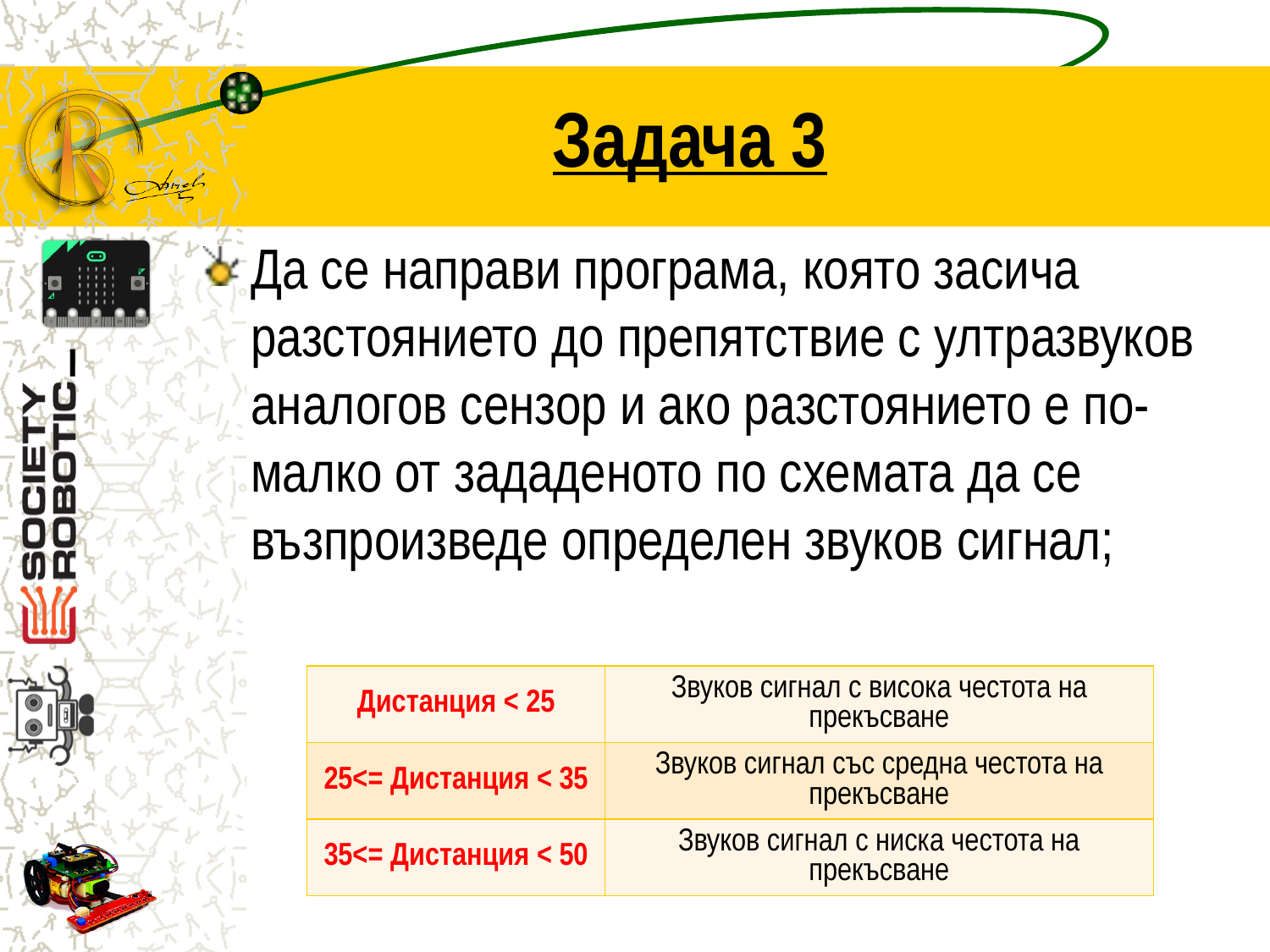

# Задача 3
Да се направи програма, която засича разстоянието до препятствие с ултразвуков аналогов сензор и ако разстоянието е по-малко от зададеното по схемата да се възпроизведе определен звуков сигнал;
| Дистанция < 25 | Звуков сигнал с висока честота на прекъсване |
| --- | --- |
| 25<= Дистанция < 35 | Звуков сигнал със средна честота на прекъсване |
| 35<= Дистанция < 50 | Звуков сигнал с ниска честота на прекъсване |